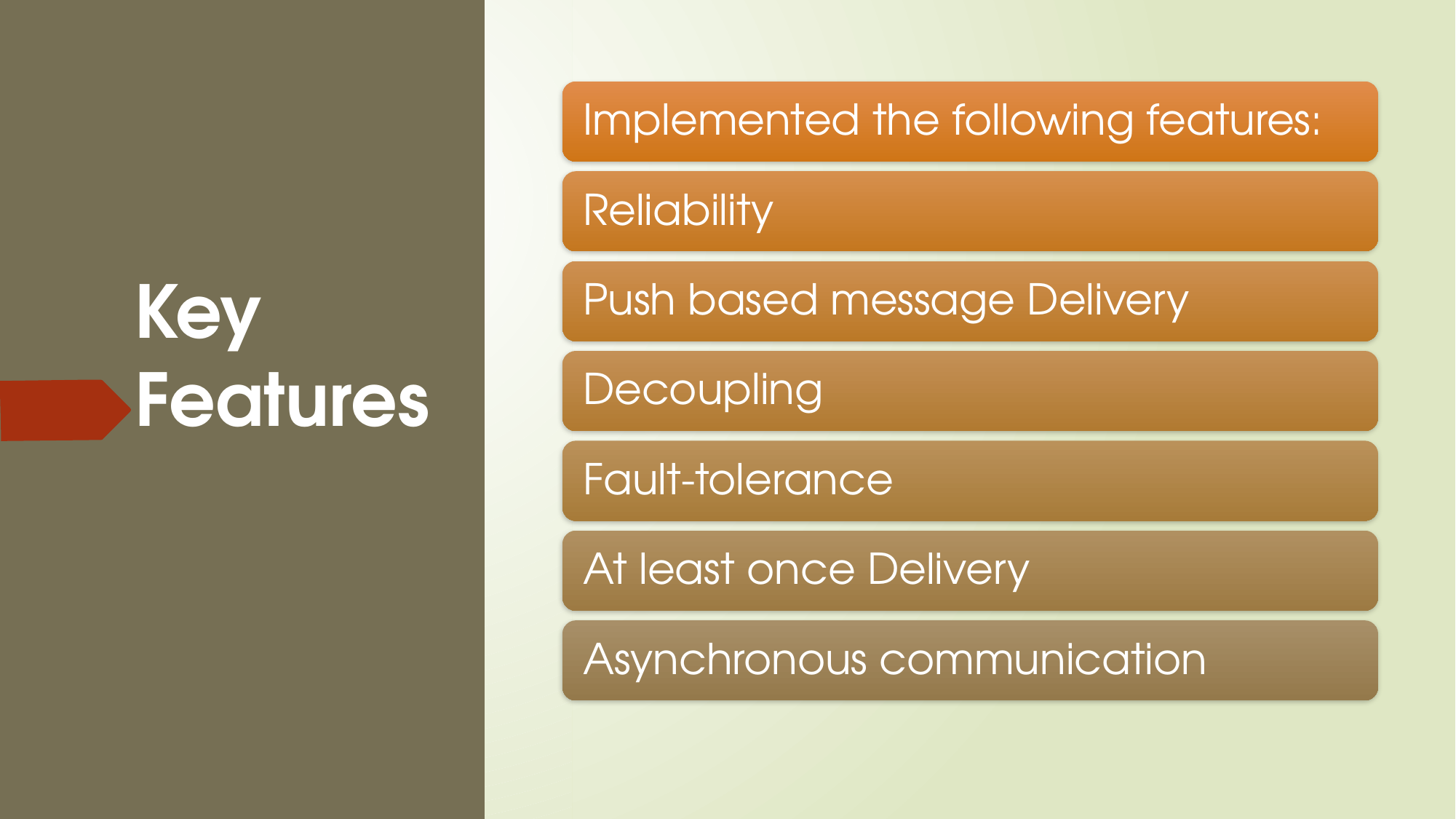

Implemented the following features:
Reliability
Push based message Delivery
Decoupling
Fault-tolerance
At least once Delivery
Asynchronous communication
# Key Features